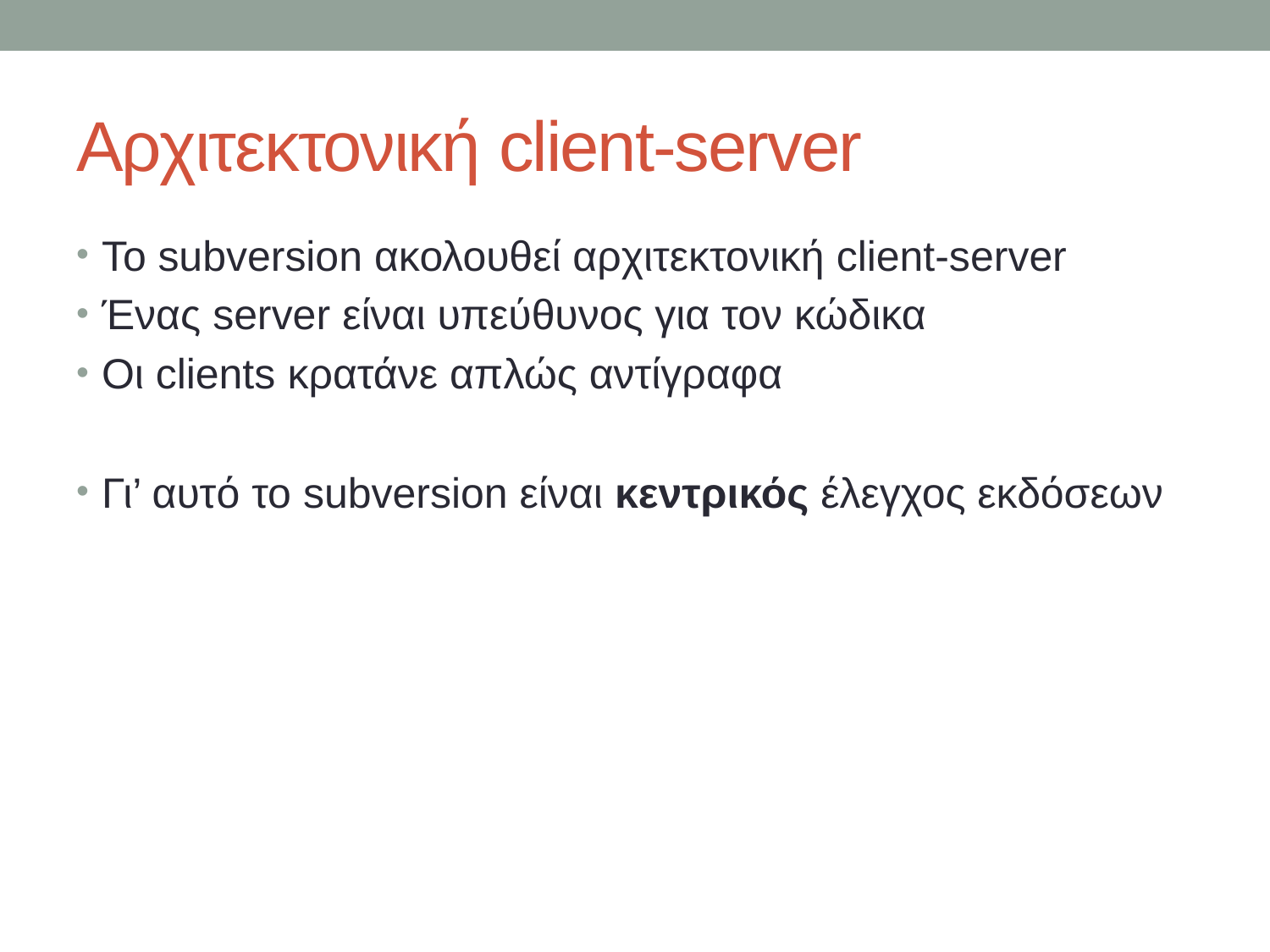

# Αρχιτεκτονική client-server
Το subversion ακολουθεί αρχιτεκτονική client-server
Ένας server είναι υπεύθυνος για τον κώδικα
Οι clients κρατάνε απλώς αντίγραφα

Γι’ αυτό το subversion είναι κεντρικός έλεγχος εκδόσεων